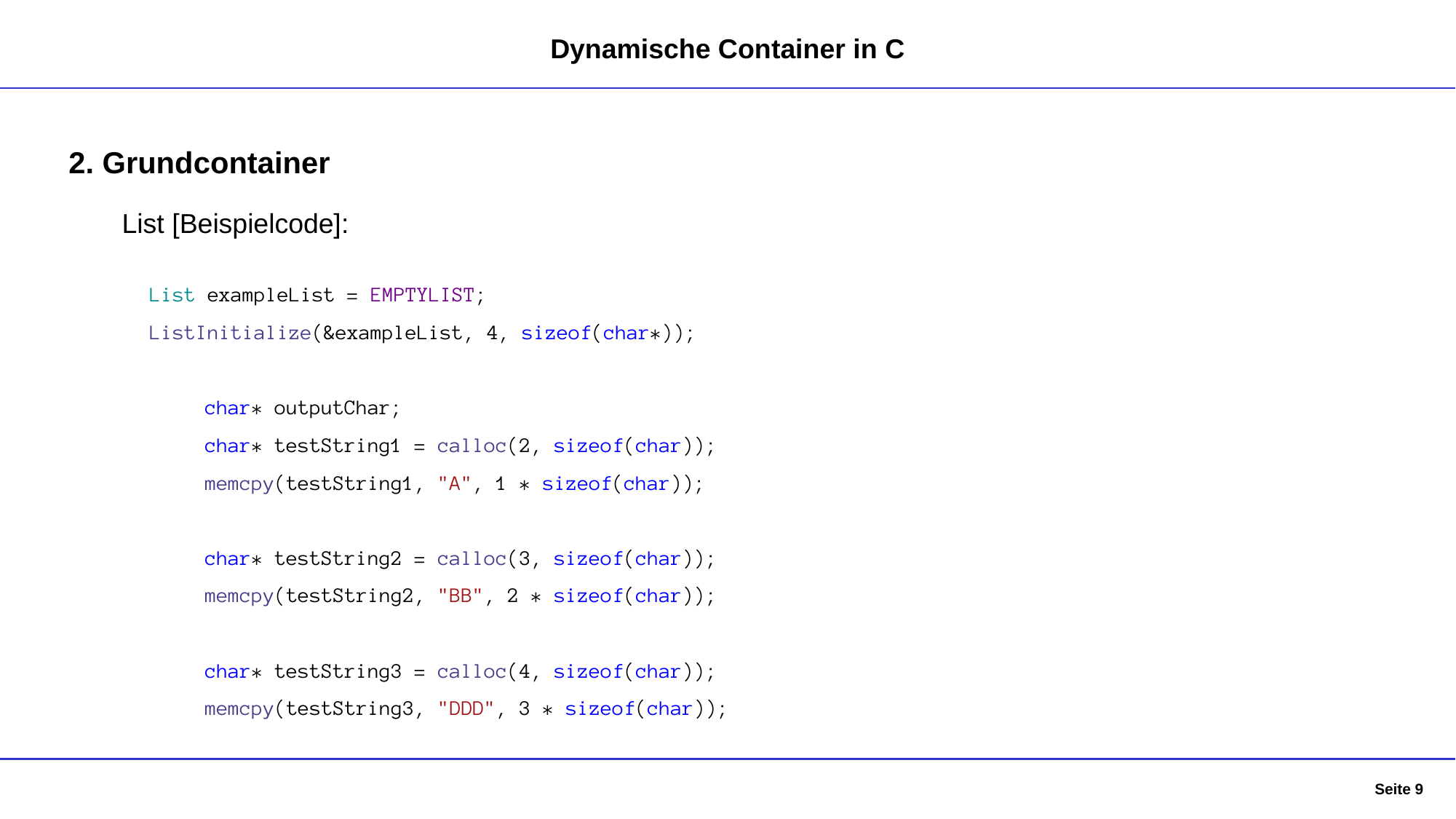

Dynamische Container in C
2. Grundcontainer

List [Beispielcode]:
List exampleList = EMPTYLIST;
ListInitialize(&exampleList, 4, sizeof(char*));

	char* outputChar;
	char* testString1 = calloc(2, sizeof(char));
	memcpy(testString1, "A", 1 * sizeof(char));

	char* testString2 = calloc(3, sizeof(char));
	memcpy(testString2, "BB", 2 * sizeof(char));

	char* testString3 = calloc(4, sizeof(char));
	memcpy(testString3, "DDD", 3 * sizeof(char));

Seite 9